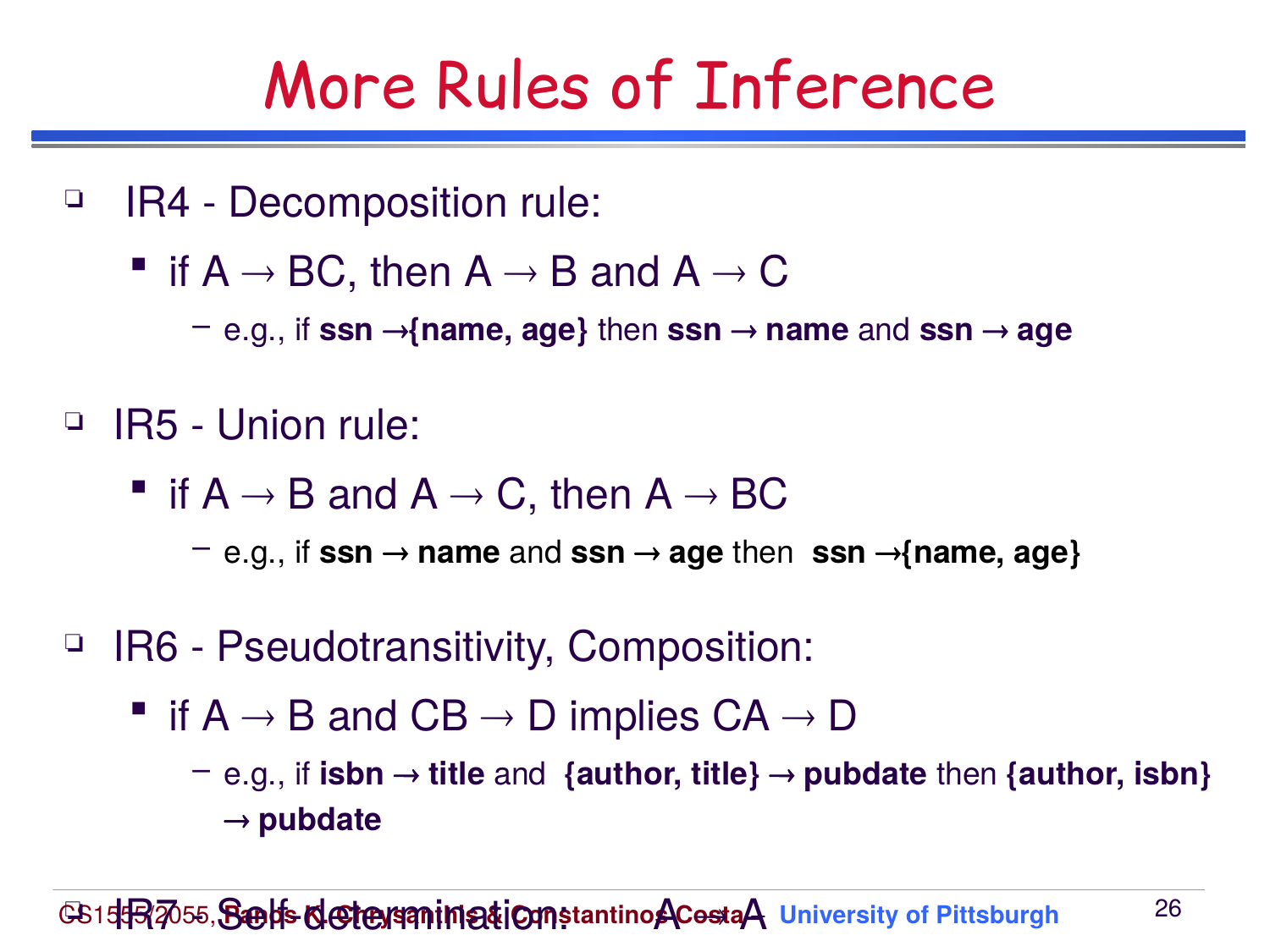

# More Rules of Inference
 IR4 - Decomposition rule:
if A → BC, then A → B and A → C
e.g., if ssn →{name, age} then ssn → name and ssn → age

IR5 - Union rule:
if A → B and A → C, then A → BC
e.g., if ssn → name and ssn → age then  ssn →{name, age}

IR6 - Pseudotransitivity, Composition:
if A → B and CB → D implies CA → D
e.g., if isbn → title and  {author, title} → pubdate then {author, isbn} → pubdate

IR7 - Self-determination:       A → A